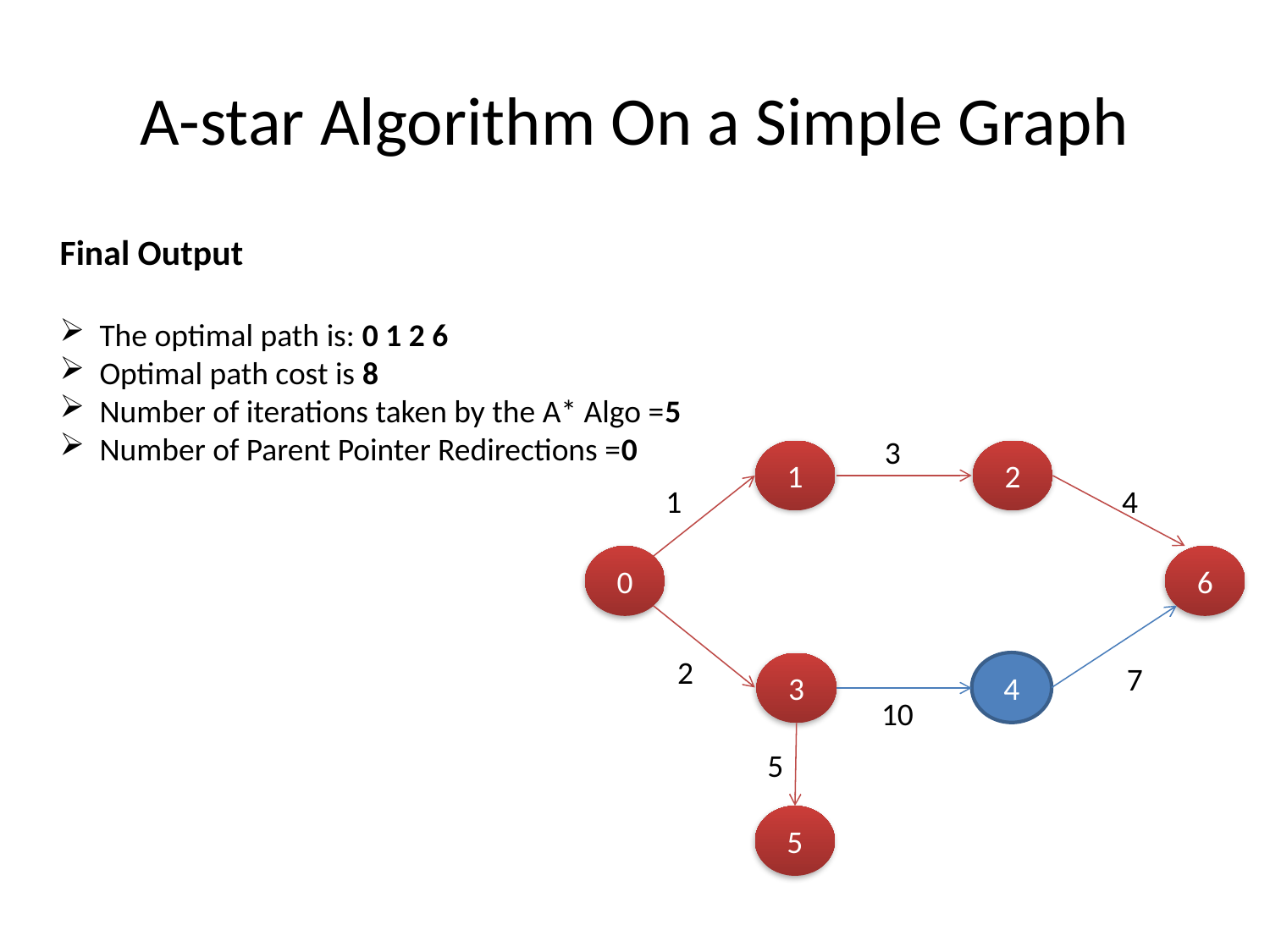

# A-star Algorithm On a Simple Graph

Final Output

The optimal path is: 0 1 2 6
Optimal path cost is 8
Number of iterations taken by the A* Algo =5
Number of Parent Pointer Redirections =0
 3
1
2
1
  4
0
6
2
4
3
7
10
5
5